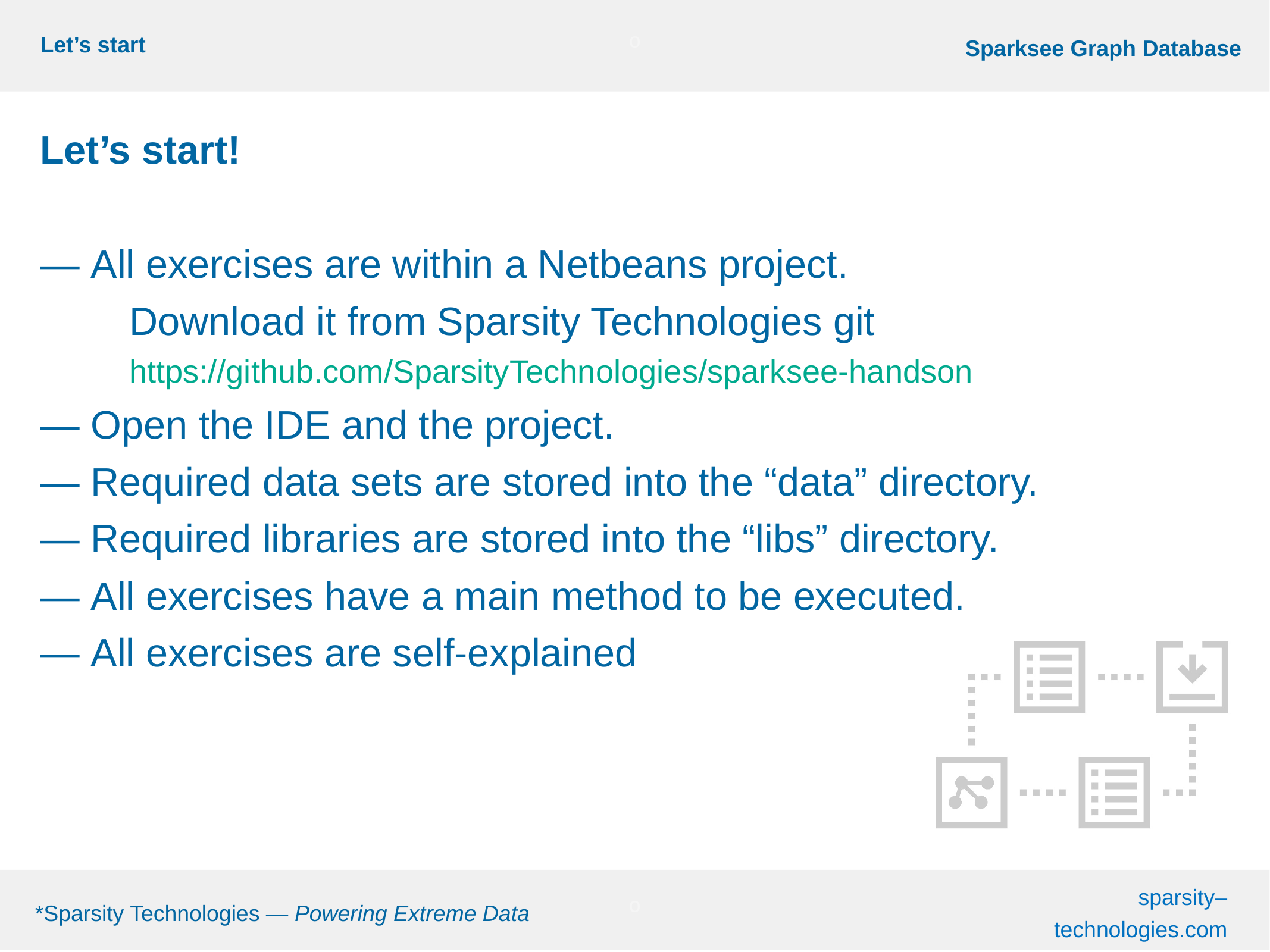

Let’s start
Let’s start!

— All exercises are within a Netbeans project.
	Download it from Sparsity Technologies git
	https://github.com/SparsityTechnologies/sparksee-handson
— Open the IDE and the project.
— Required data sets are stored into the “data” directory.
— Required libraries are stored into the “libs” directory.
— All exercises have a main method to be executed.
— All exercises are self-explained